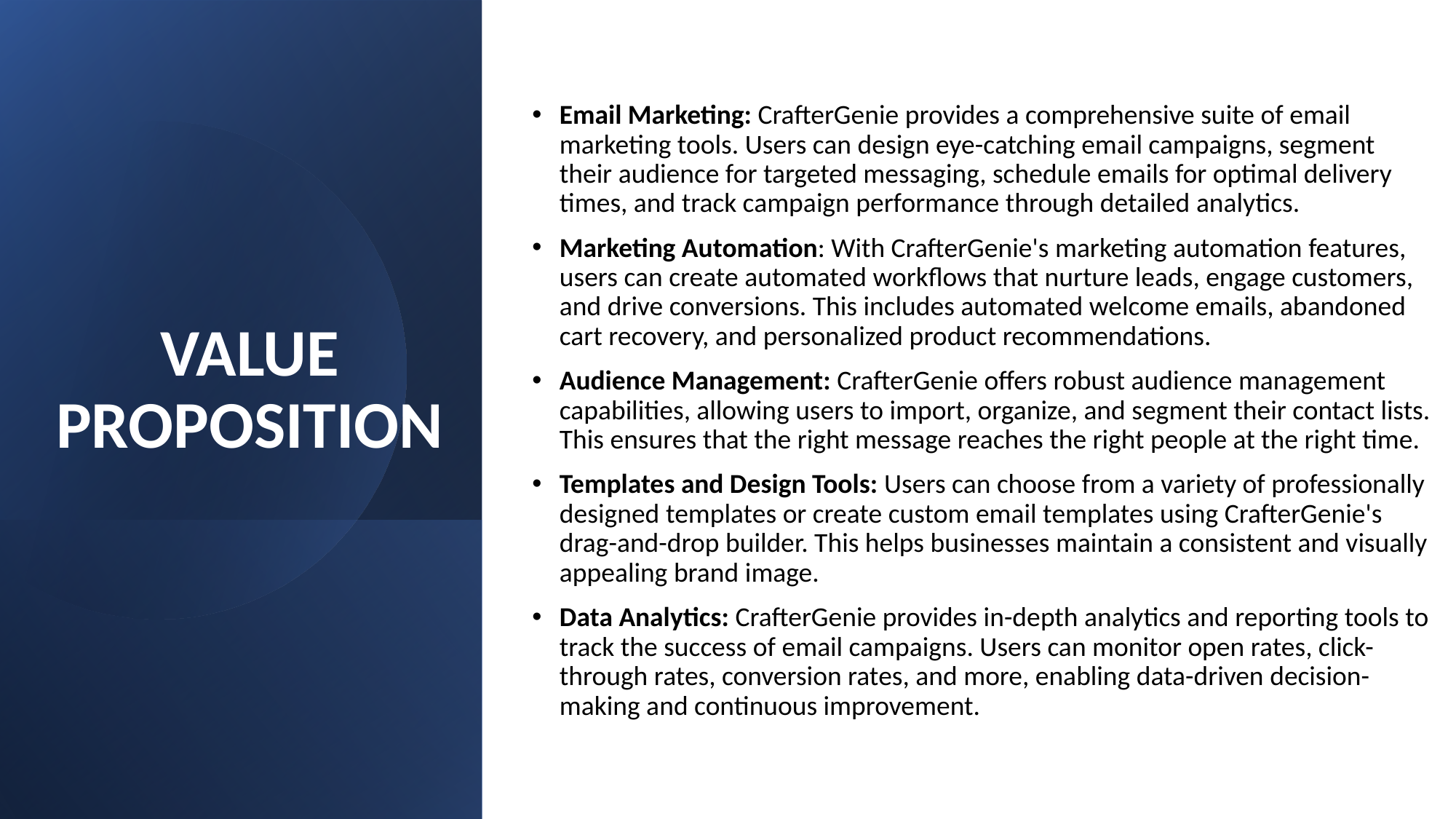

Email Marketing: CrafterGenie provides a comprehensive suite of email marketing tools. Users can design eye-catching email campaigns, segment their audience for targeted messaging, schedule emails for optimal delivery times, and track campaign performance through detailed analytics.
Marketing Automation: With CrafterGenie's marketing automation features, users can create automated workflows that nurture leads, engage customers, and drive conversions. This includes automated welcome emails, abandoned cart recovery, and personalized product recommendations.
Audience Management: CrafterGenie offers robust audience management capabilities, allowing users to import, organize, and segment their contact lists. This ensures that the right message reaches the right people at the right time.
Templates and Design Tools: Users can choose from a variety of professionally designed templates or create custom email templates using CrafterGenie's drag-and-drop builder. This helps businesses maintain a consistent and visually appealing brand image.
Data Analytics: CrafterGenie provides in-depth analytics and reporting tools to track the success of email campaigns. Users can monitor open rates, click-through rates, conversion rates, and more, enabling data-driven decision-making and continuous improvement.

# VALUE PROPOSITION